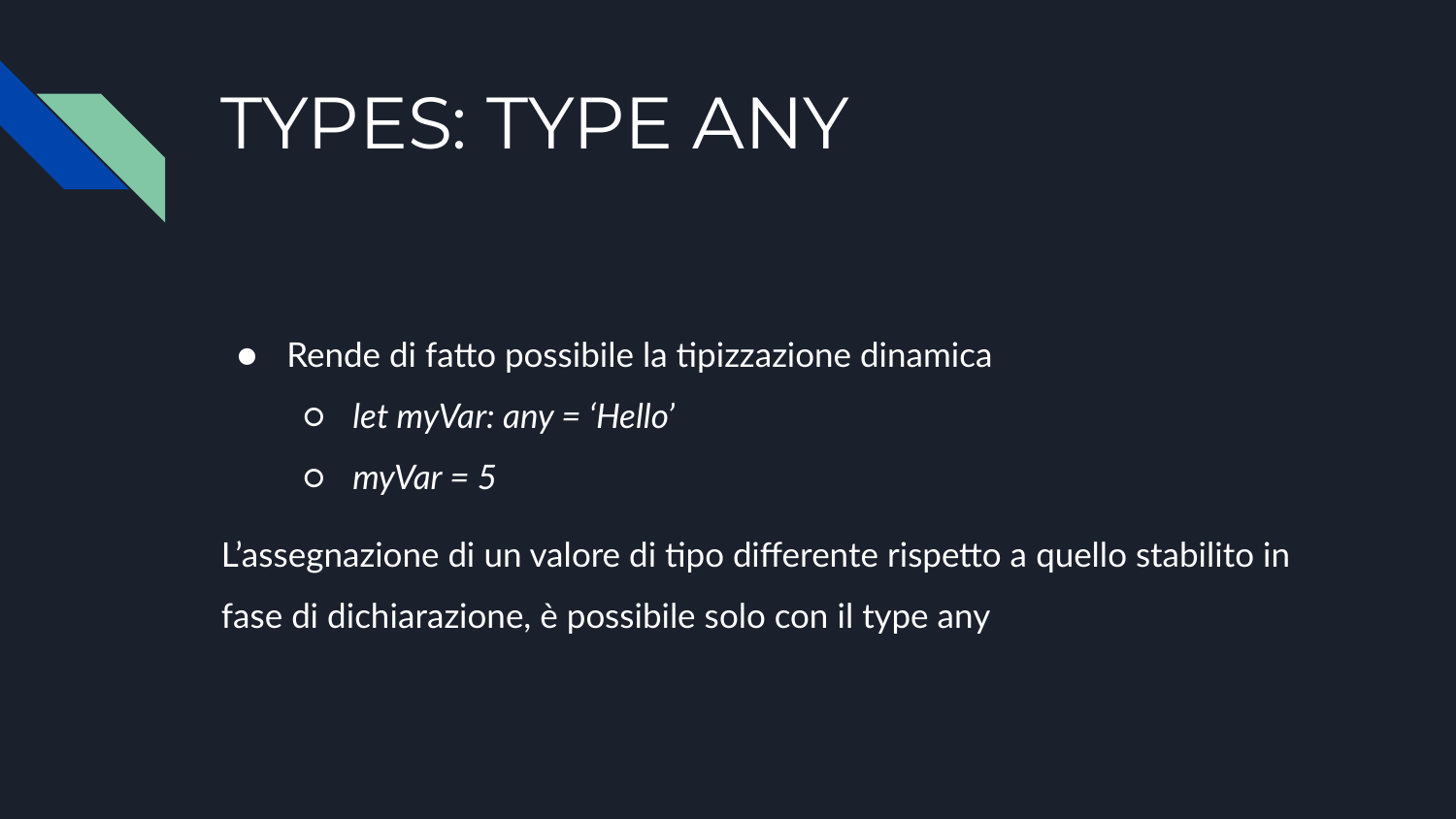

# TYPES: TYPE ANY
Rende di fatto possibile la tipizzazione dinamica
let myVar: any = ‘Hello’
myVar = 5
L’assegnazione di un valore di tipo differente rispetto a quello stabilito in fase di dichiarazione, è possibile solo con il type any